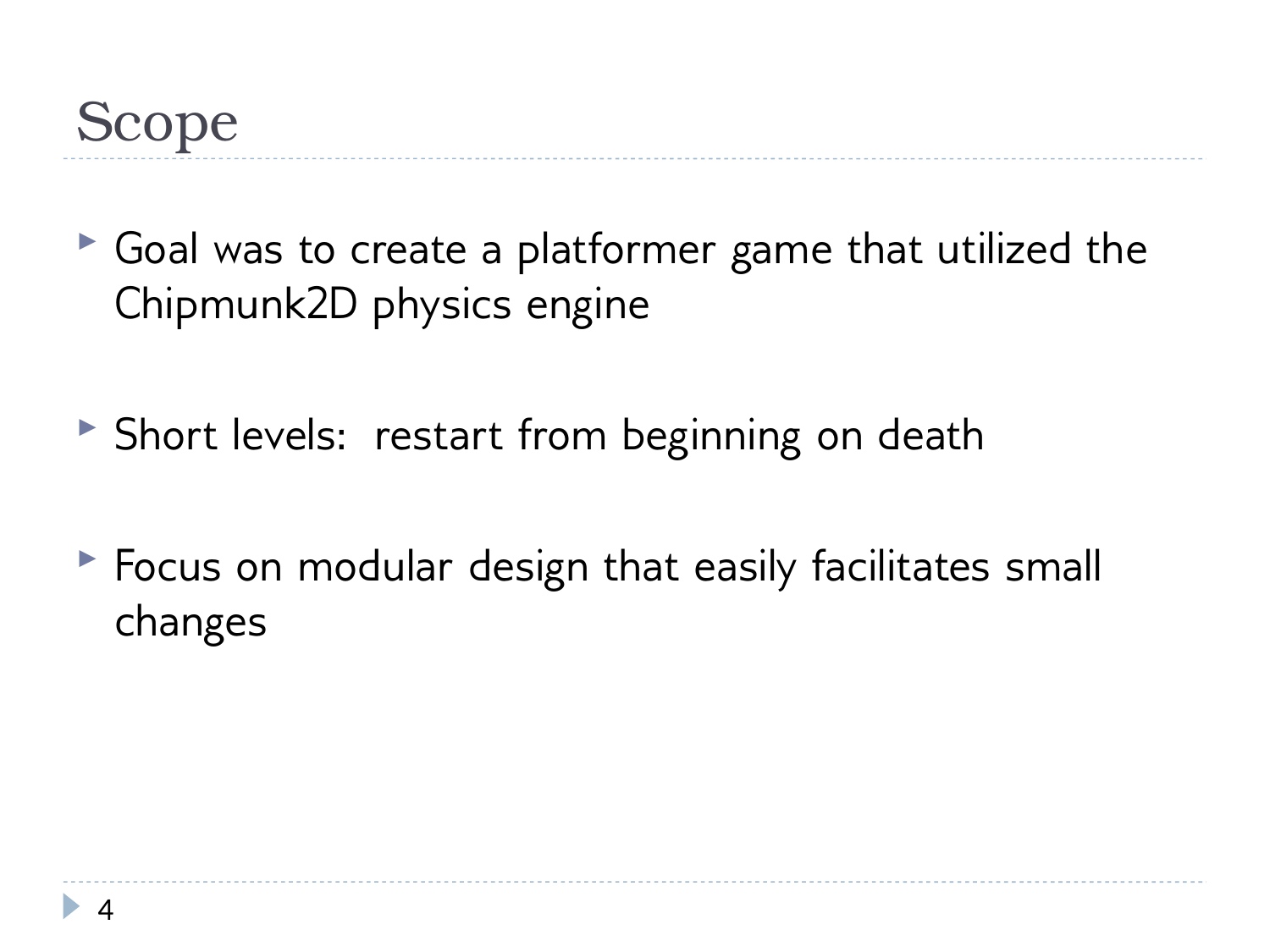

# Scope
Goal was to create a platformer game that utilized the Chipmunk2D physics engine

Short levels:  restart from beginning on death

Focus on modular design that easily facilitates small changes
4